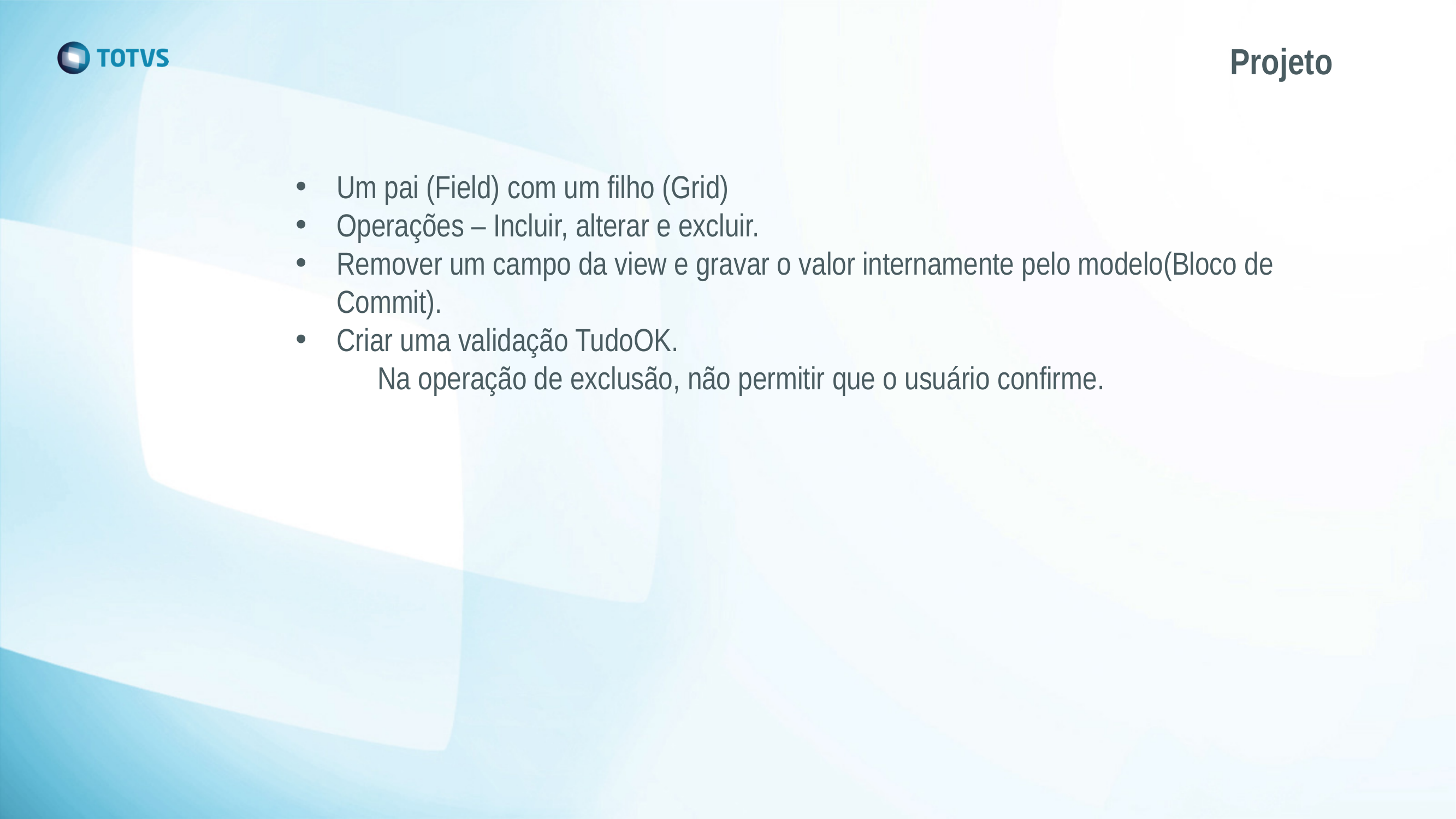

# Projeto

Um pai (Field) com um filho (Grid)
Operações – Incluir, alterar e excluir.
Remover um campo da view e gravar o valor internamente pelo modelo(Bloco de Commit).
Criar uma validação TudoOK.
	Na operação de exclusão, não permitir que o usuário confirme.